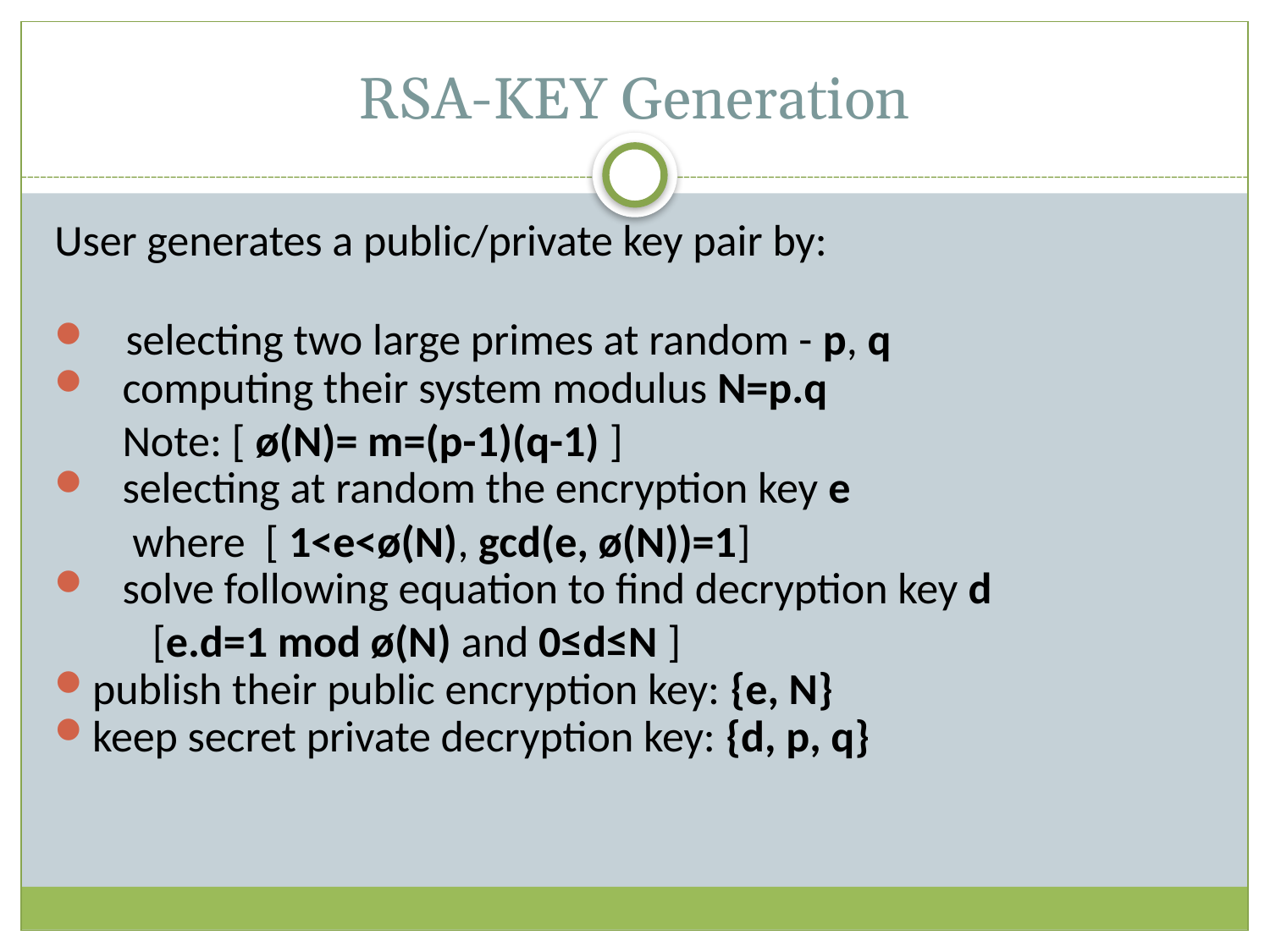

RSA-KEY Generation
User generates a public/private key pair by:

selecting two large primes at random - p, q
   computing their system modulus N=p.q
   Note: [ ø(N)= m=(p-1)(q-1) ]
   selecting at random the encryption key e
    where  [ 1<e<ø(N), gcd(e, ø(N))=1]
   solve following equation to find decryption key d
      [e.d=1 mod ø(N) and 0≤d≤N ]
publish their public encryption key: {e, N}
keep secret private decryption key: {d, p, q}